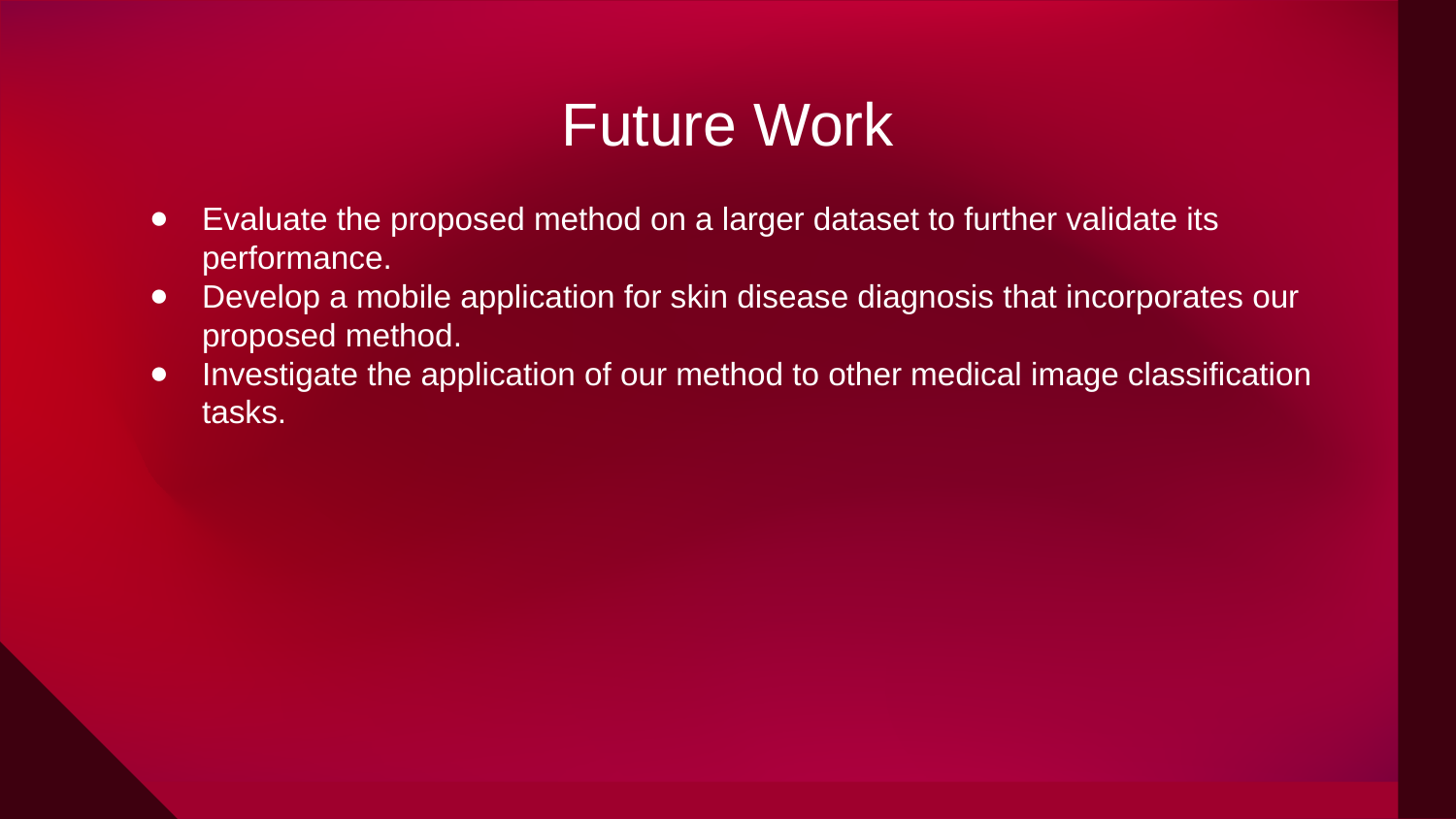

# Future Work
Evaluate the proposed method on a larger dataset to further validate its performance.
Develop a mobile application for skin disease diagnosis that incorporates our proposed method.
Investigate the application of our method to other medical image classification tasks.